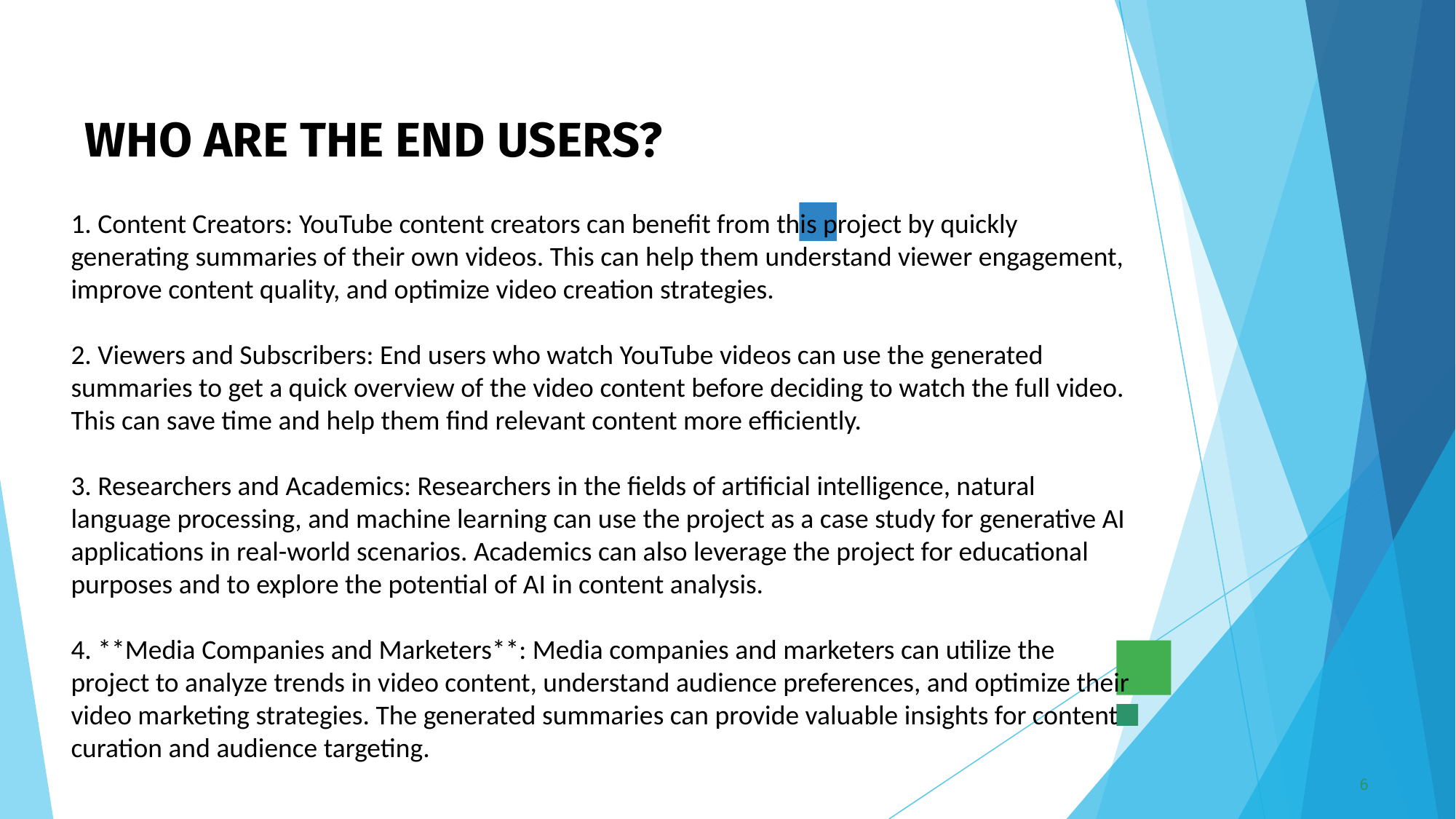

# WHO ARE THE END USERS?
1. Content Creators: YouTube content creators can benefit from this project by quickly generating summaries of their own videos. This can help them understand viewer engagement, improve content quality, and optimize video creation strategies.

2. Viewers and Subscribers: End users who watch YouTube videos can use the generated summaries to get a quick overview of the video content before deciding to watch the full video. This can save time and help them find relevant content more efficiently.

3. Researchers and Academics: Researchers in the fields of artificial intelligence, natural language processing, and machine learning can use the project as a case study for generative AI applications in real-world scenarios. Academics can also leverage the project for educational purposes and to explore the potential of AI in content analysis.

4. **Media Companies and Marketers**: Media companies and marketers can utilize the project to analyze trends in video content, understand audience preferences, and optimize their video marketing strategies. The generated summaries can provide valuable insights for content curation and audience targeting.

6